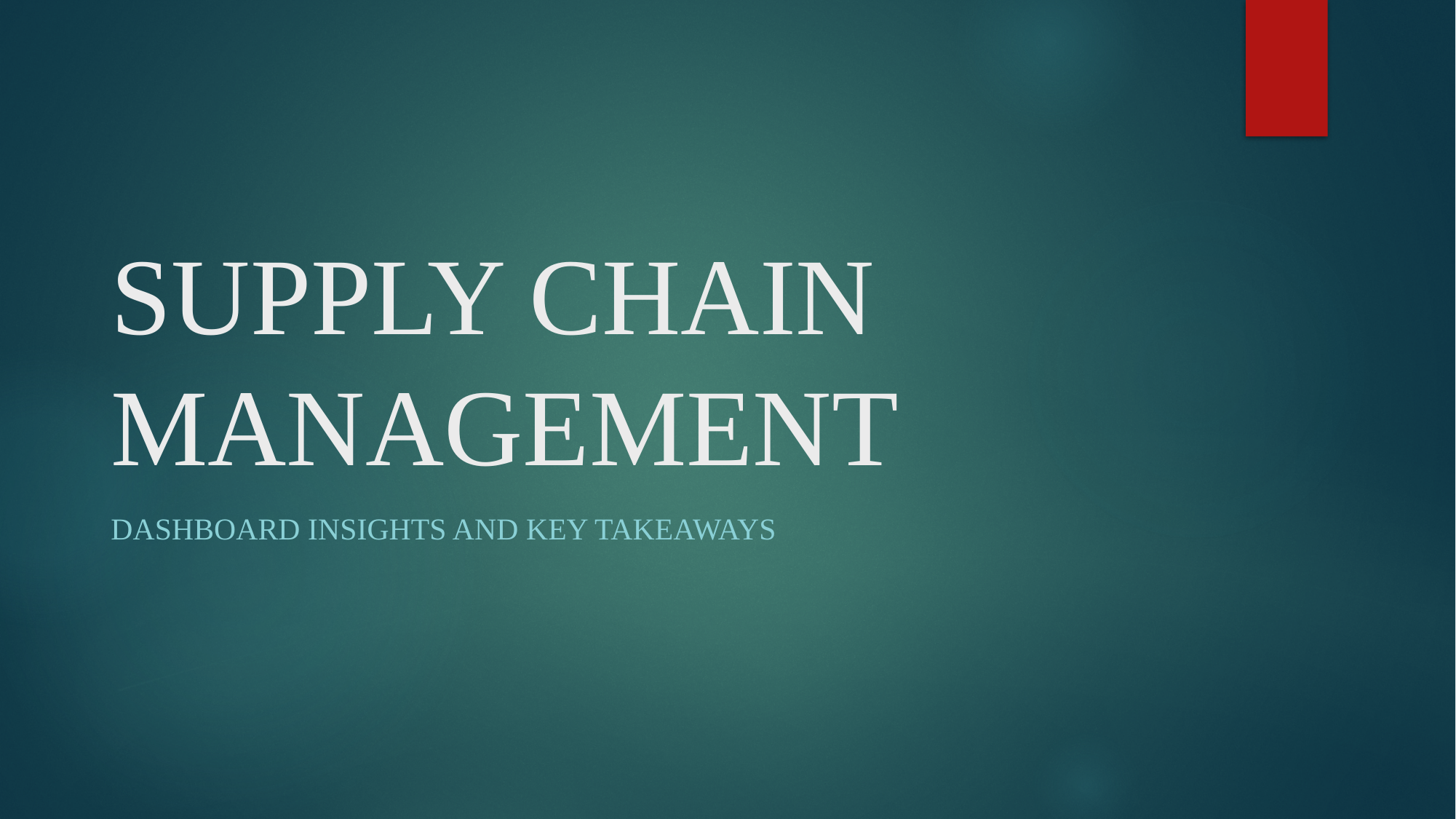

# SUPPLY CHAIN MANAGEMENT
Dashboard Insights and Key Takeaways